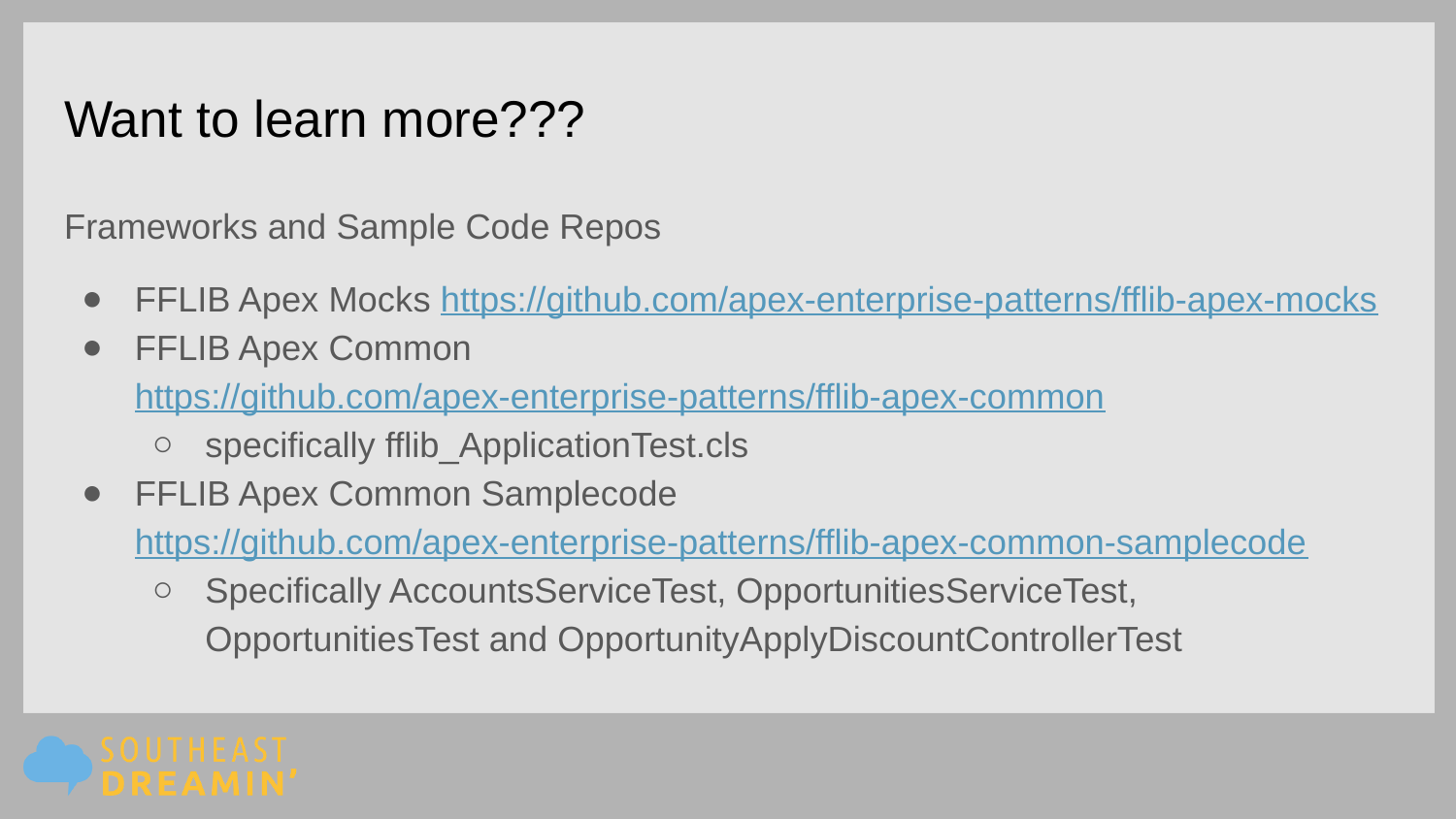

Want to learn more???
Frameworks and Sample Code Repos
FFLIB Apex Mocks https://github.com/apex-enterprise-patterns/fflib-apex-mocks
FFLIB Apex Common https://github.com/apex-enterprise-patterns/fflib-apex-common
specifically fflib_ApplicationTest.cls
FFLIB Apex Common Samplecode https://github.com/apex-enterprise-patterns/fflib-apex-common-samplecode
Specifically AccountsServiceTest, OpportunitiesServiceTest, OpportunitiesTest and OpportunityApplyDiscountControllerTest